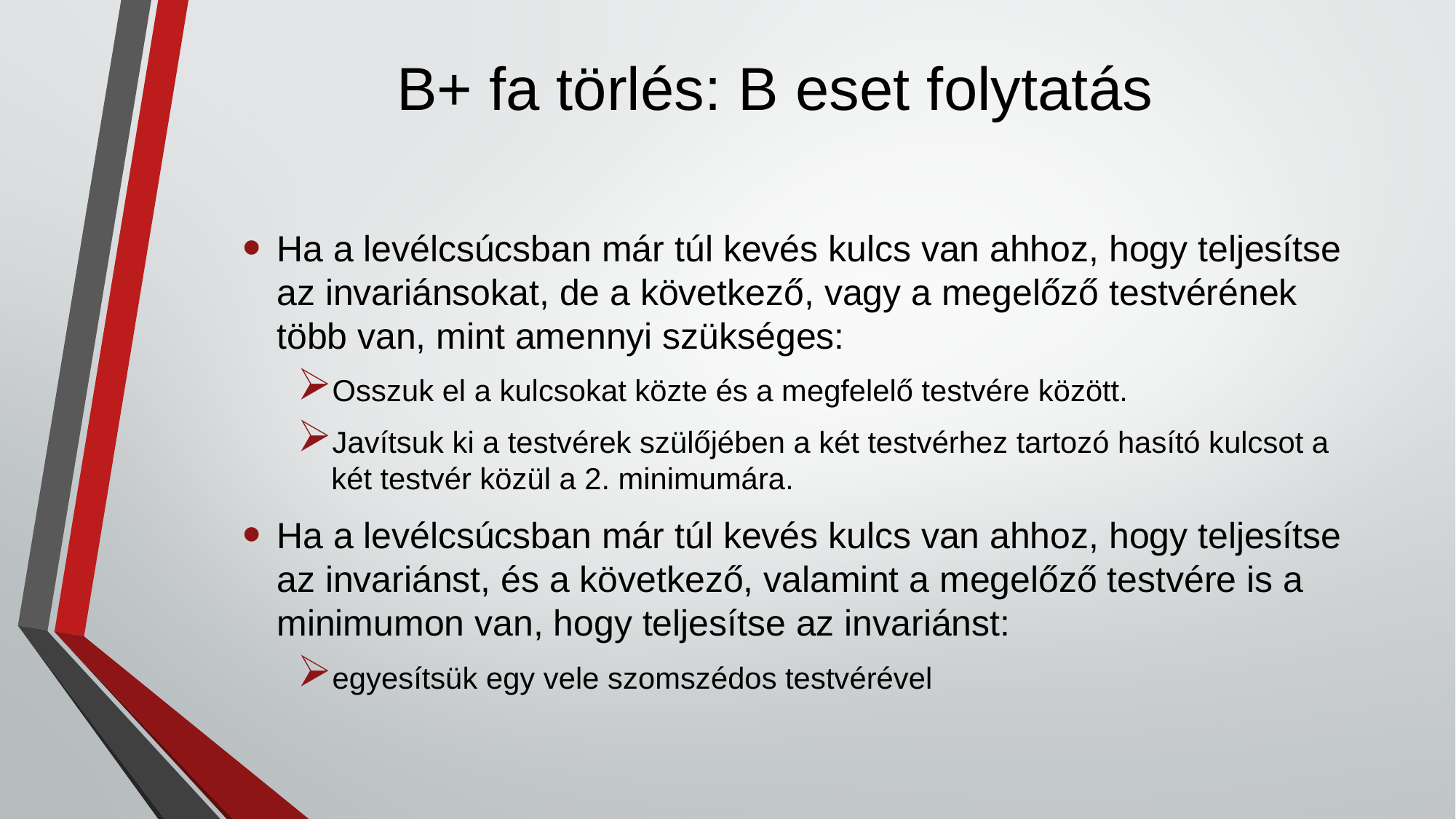

# B+ fa törlés: B eset folytatás
Ha a levélcsúcsban már túl kevés kulcs van ahhoz, hogy teljesítse az invariánsokat, de a következő, vagy a megelőző testvérének több van, mint amennyi szükséges:
Osszuk el a kulcsokat közte és a megfelelő testvére között.
Javítsuk ki a testvérek szülőjében a két testvérhez tartozó hasító kulcsot a két testvér közül a 2. minimumára.
Ha a levélcsúcsban már túl kevés kulcs van ahhoz, hogy teljesítse az invariánst, és a következő, valamint a megelőző testvére is a minimumon van, hogy teljesítse az invariánst:
egyesítsük egy vele szomszédos testvérével